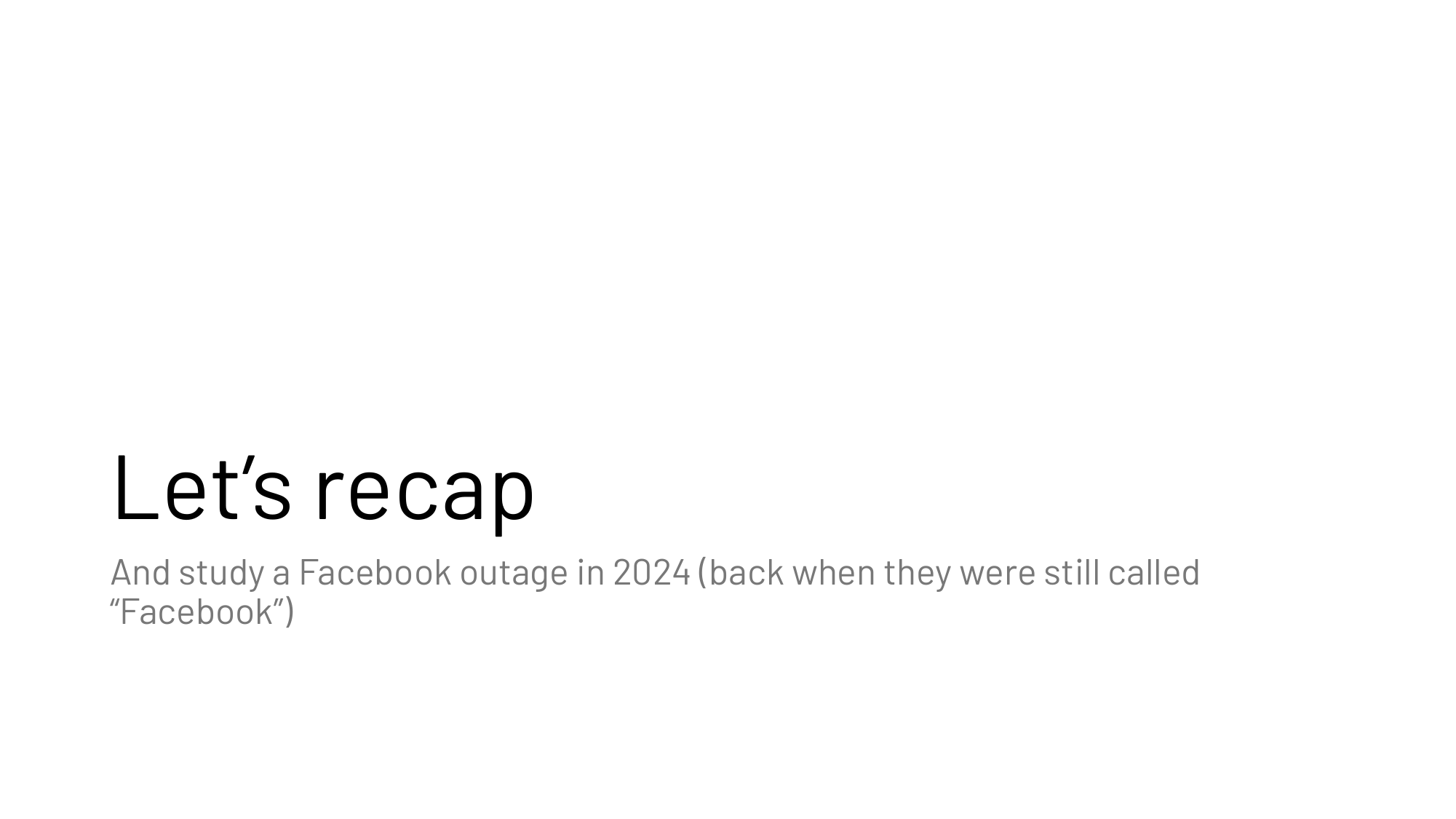

# Let’s recap
And study a Facebook outage in 2024 (back when they were still called “Facebook”)